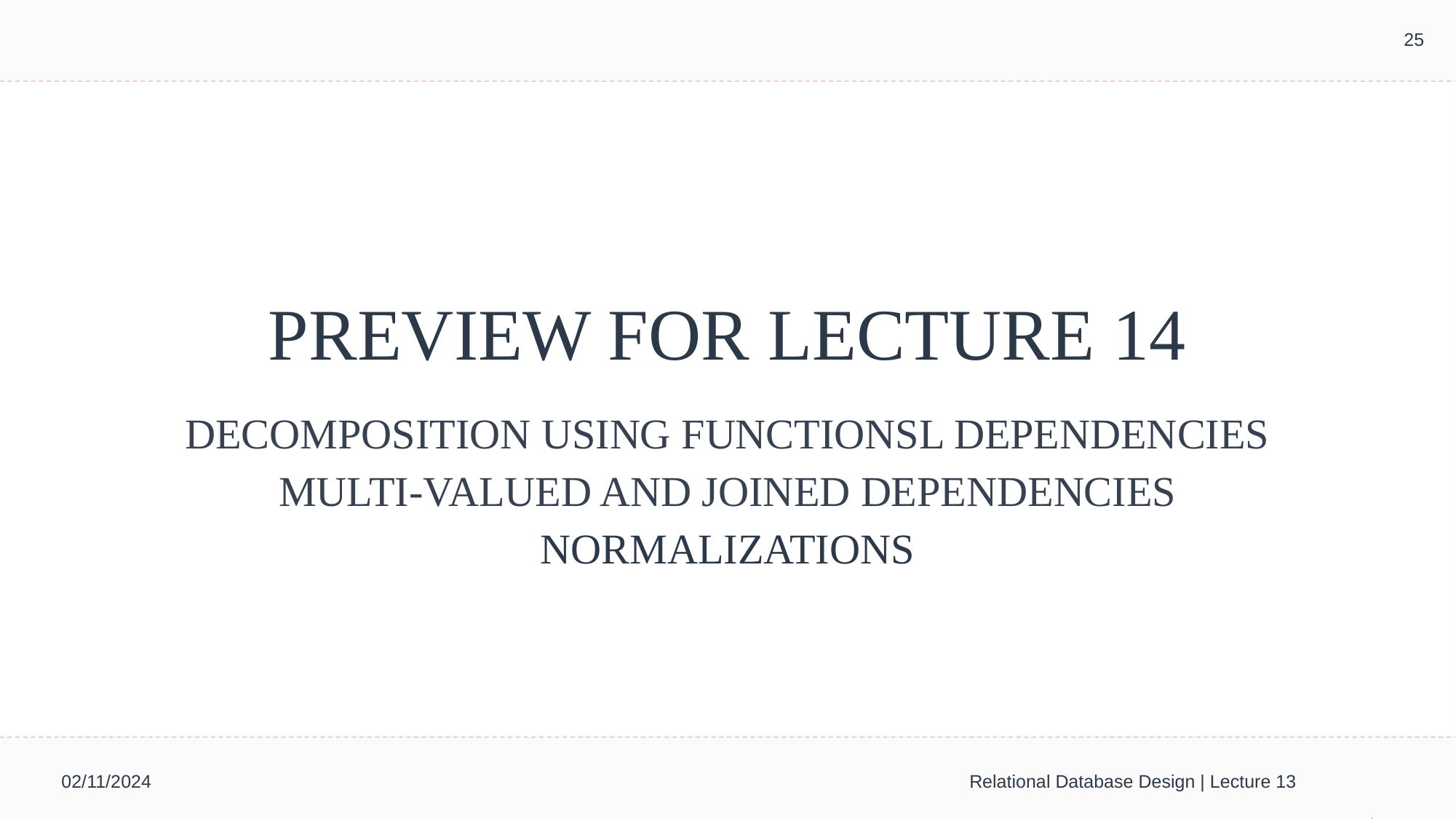

25
# PREVIEW FOR LECTURE 14

DECOMPOSITION USING FUNCTIONSL DEPENDENCIES
MULTI-VALUED AND JOINED DEPENDENCIES
NORMALIZATIONS
02/11/2024
Relational Database Design | Lecture 13